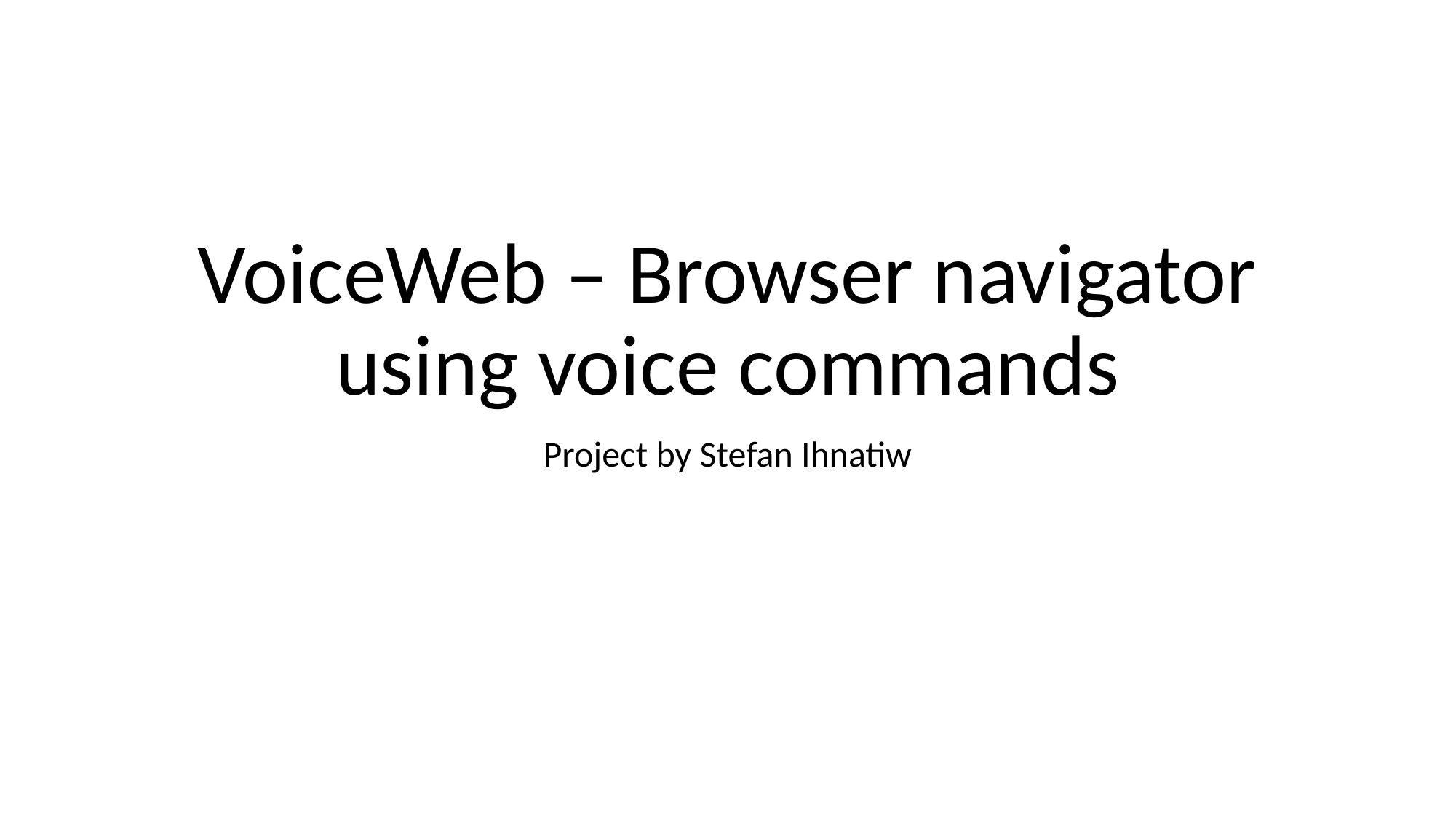

# VoiceWeb – Browser navigator using voice commands
Project by Stefan Ihnatiw